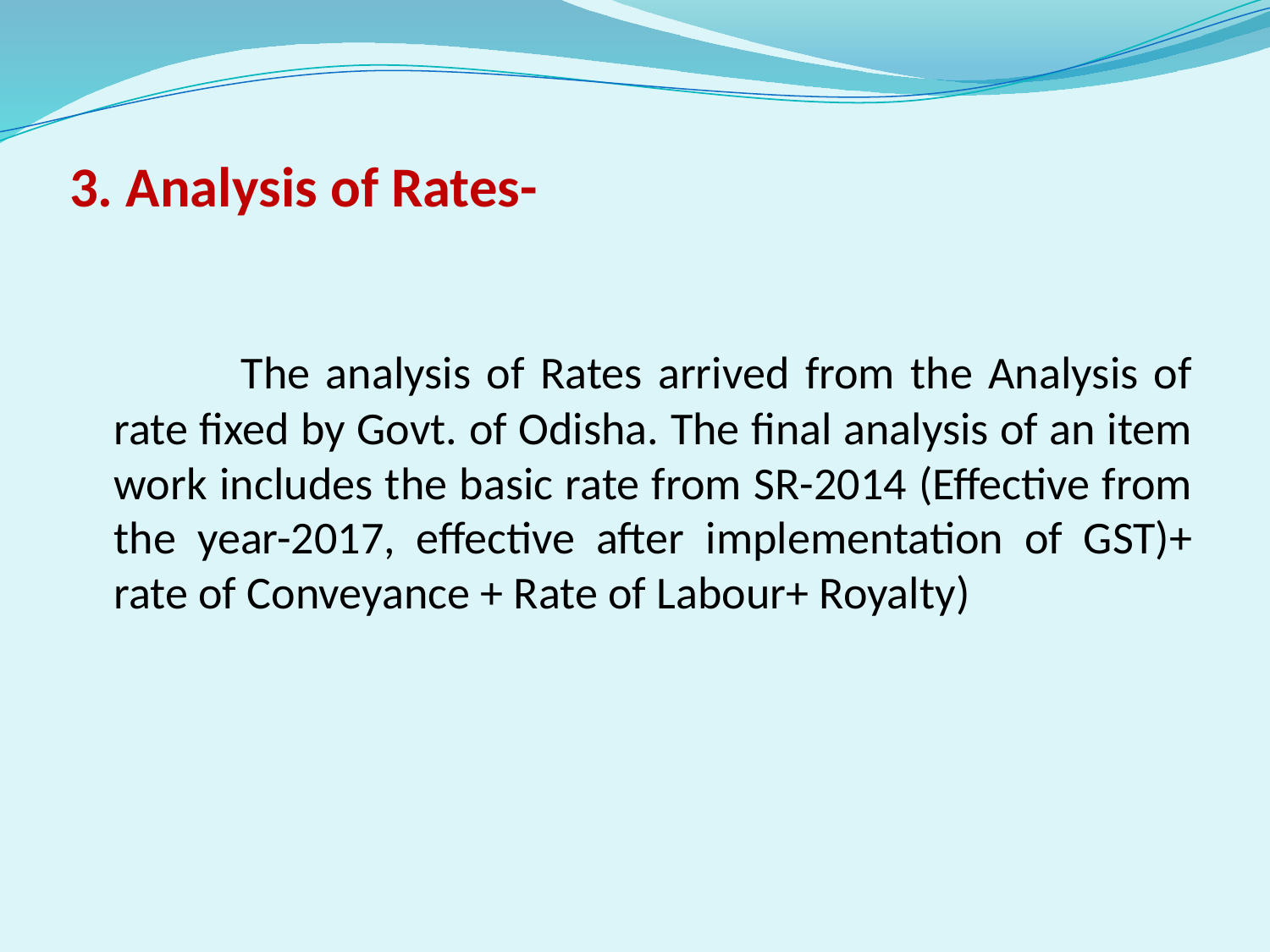

# 3. Analysis of Rates-
		The analysis of Rates arrived from the Analysis of rate fixed by Govt. of Odisha. The final analysis of an item work includes the basic rate from SR-2014 (Effective from the year-2017, effective after implementation of GST)+ rate of Conveyance + Rate of Labour+ Royalty)